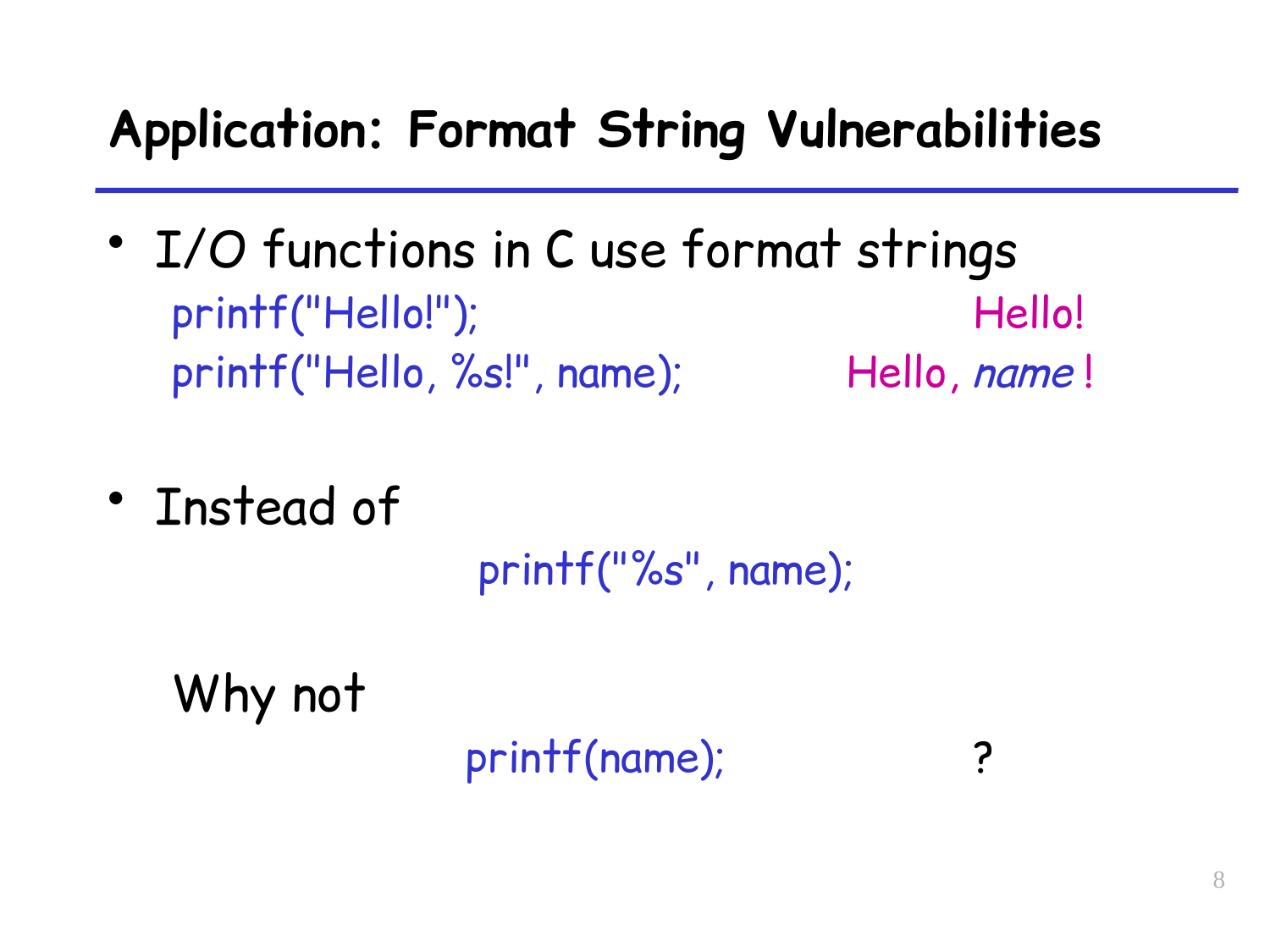

# Application: Format String Vulnerabilities
I/O functions in C use format strings
printf("Hello!");				Hello!
printf("Hello, %s!", name);		Hello, name !

Instead of
			 printf("%s", name);

Why not
			printf(name);		?
8